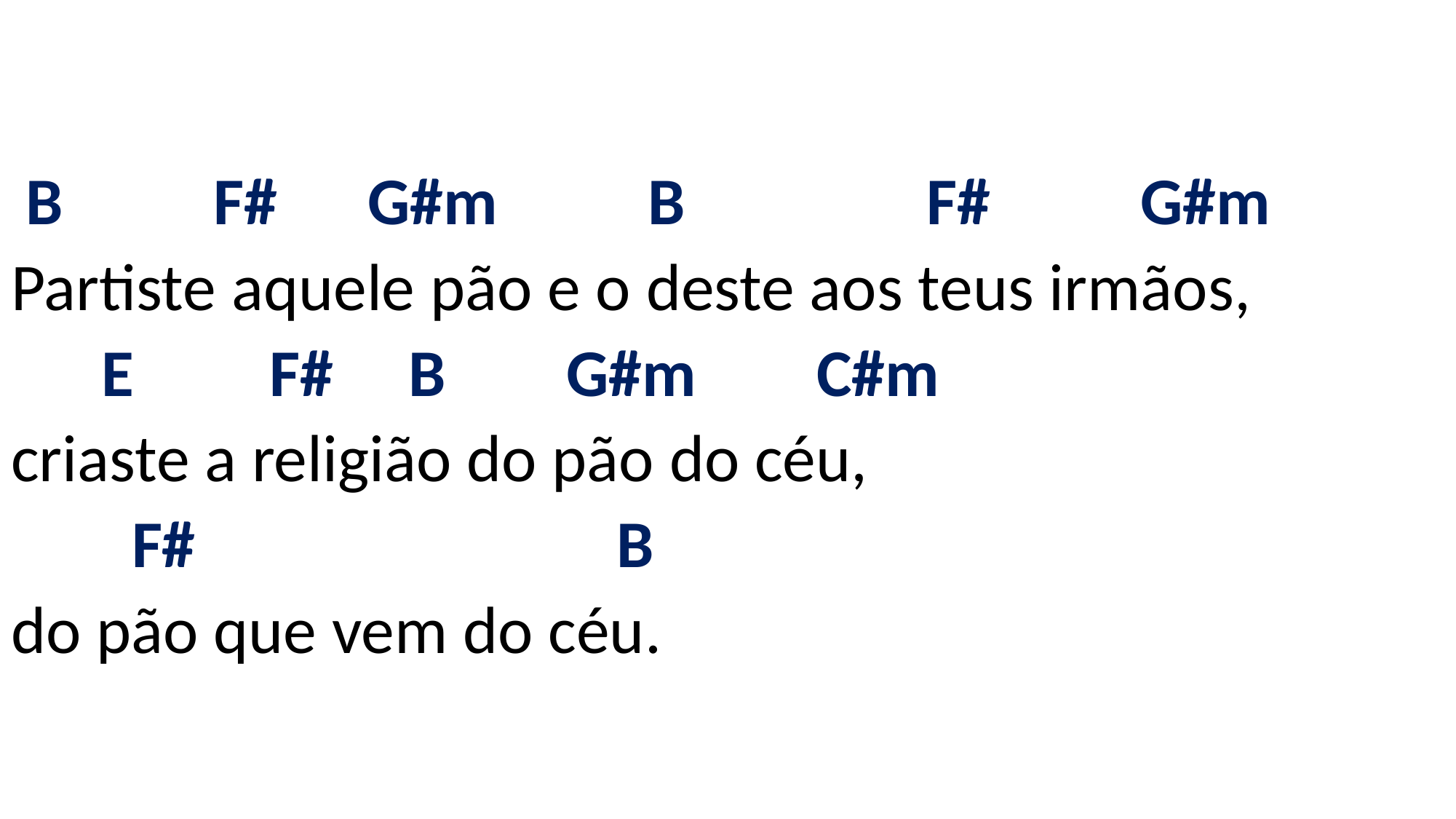

# B          F#      G#m          B                F#          G#m Partiste aquele pão e o deste aos teus irmãos, E         F#     B        G#m        C#m criaste a religião do pão do céu, F#                            B do pão que vem do céu.